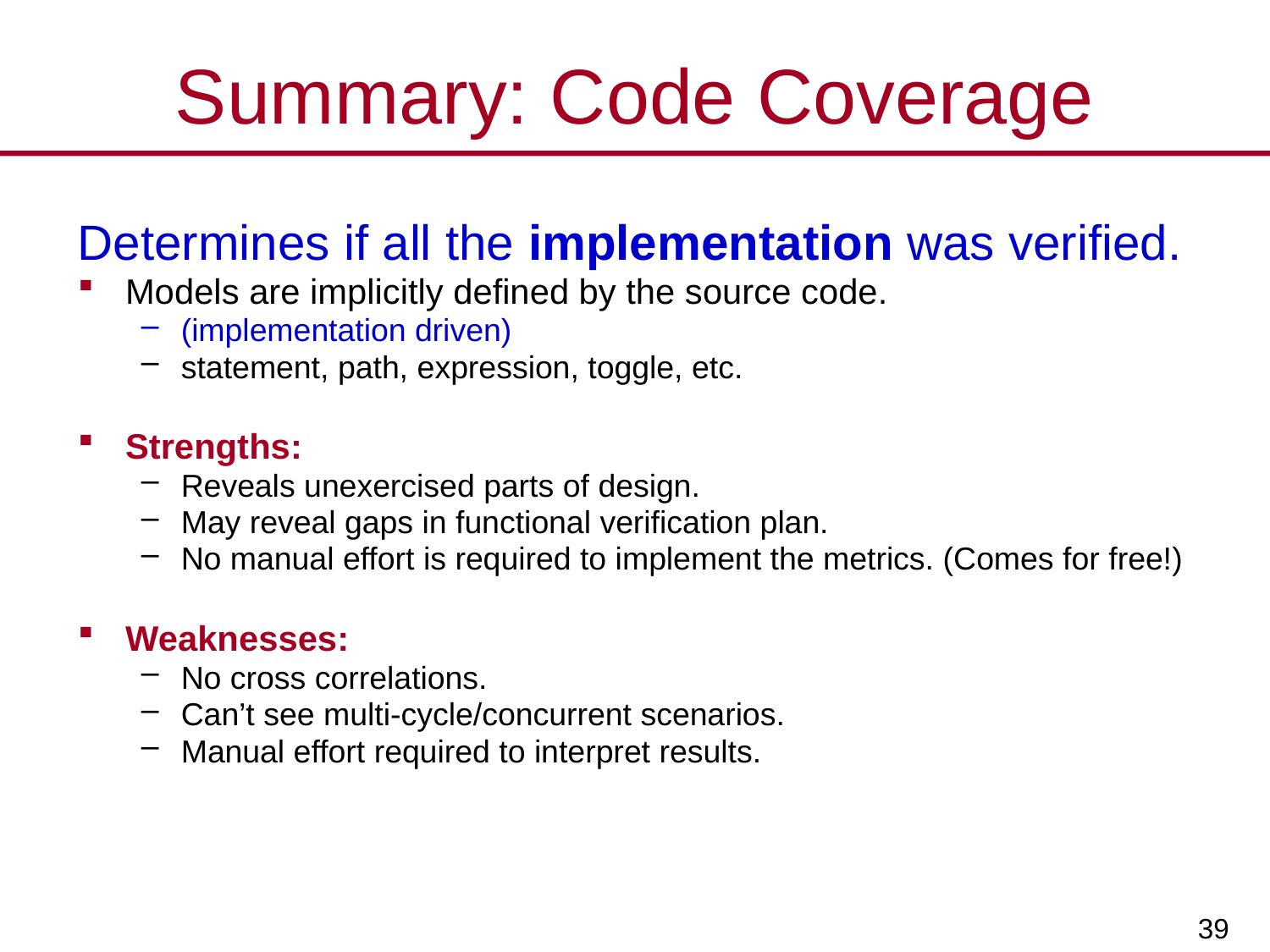

# Summary: Code Coverage
Determines if all the implementation was verified.
Models are implicitly defined by the source code.
(implementation driven)
statement, path, expression, toggle, etc.

Strengths:
Reveals unexercised parts of design.
May reveal gaps in functional verification plan.
No manual effort is required to implement the metrics. (Comes for free!)

Weaknesses:
No cross correlations.
Can’t see multi-cycle/concurrent scenarios.
Manual effort required to interpret results.